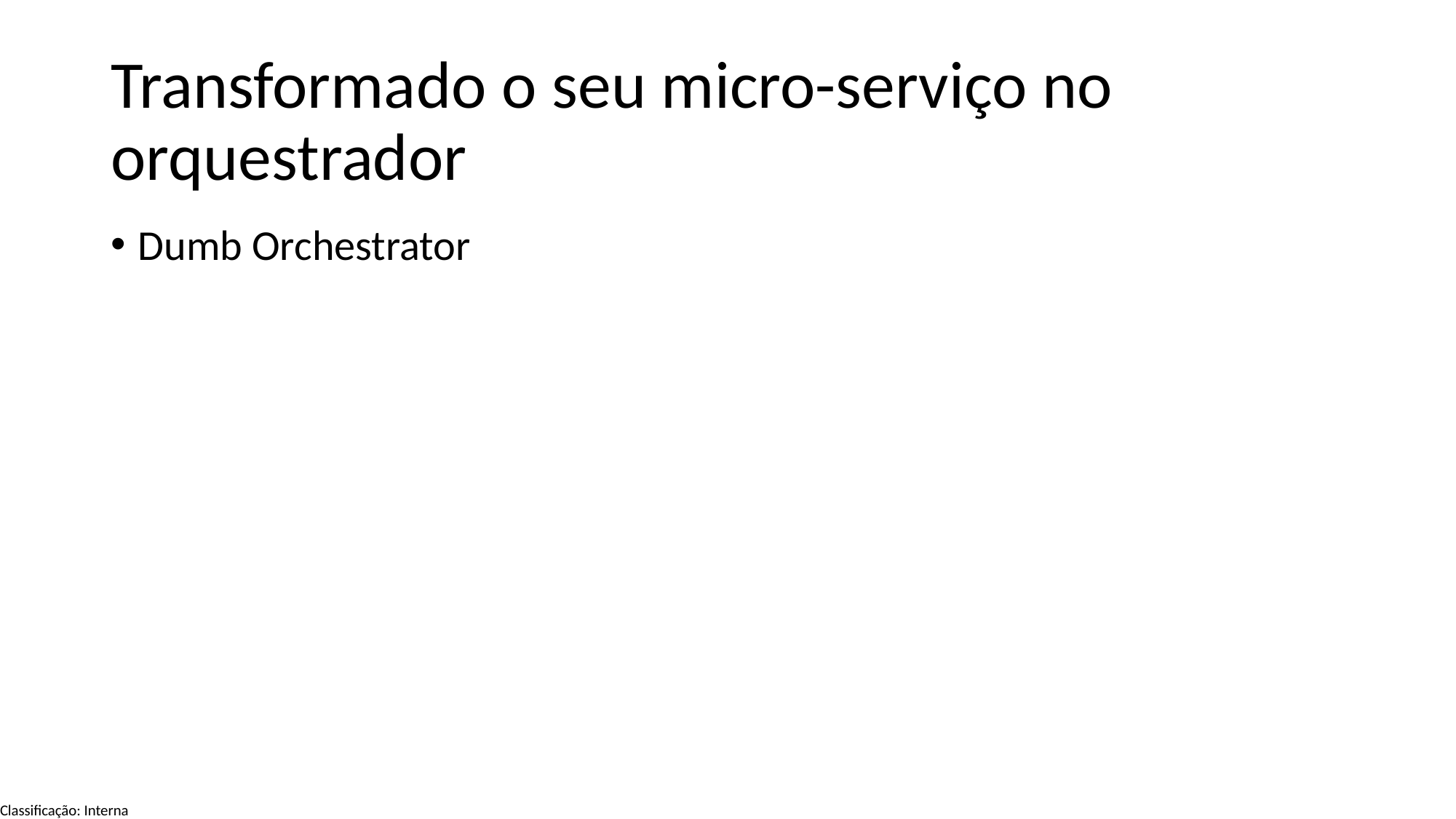

# Transformado o seu micro-serviço no orquestrador
Dumb Orchestrator